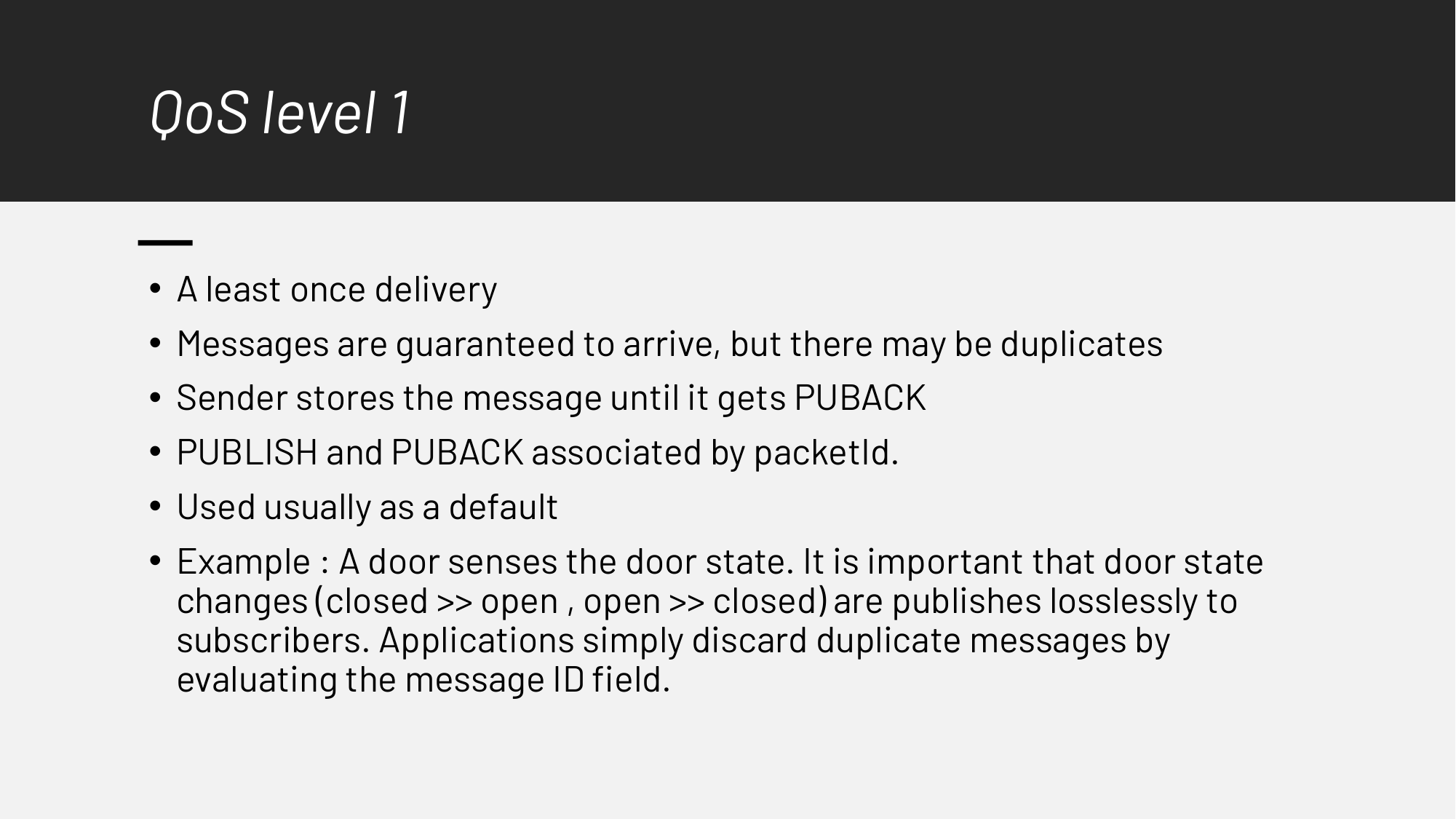

# QoS level 1

A least once delivery
Messages are guaranteed to arrive, but there may be duplicates
Sender stores the message until it gets PUBACK
PUBLISH and PUBACK associated by packetId.
Used usually as a default
Example : A door senses the door state. It is important that door state changes (closed >> open , open >> closed) are publishes losslessly to subscribers. Applications simply discard duplicate messages by evaluating the message ID field.